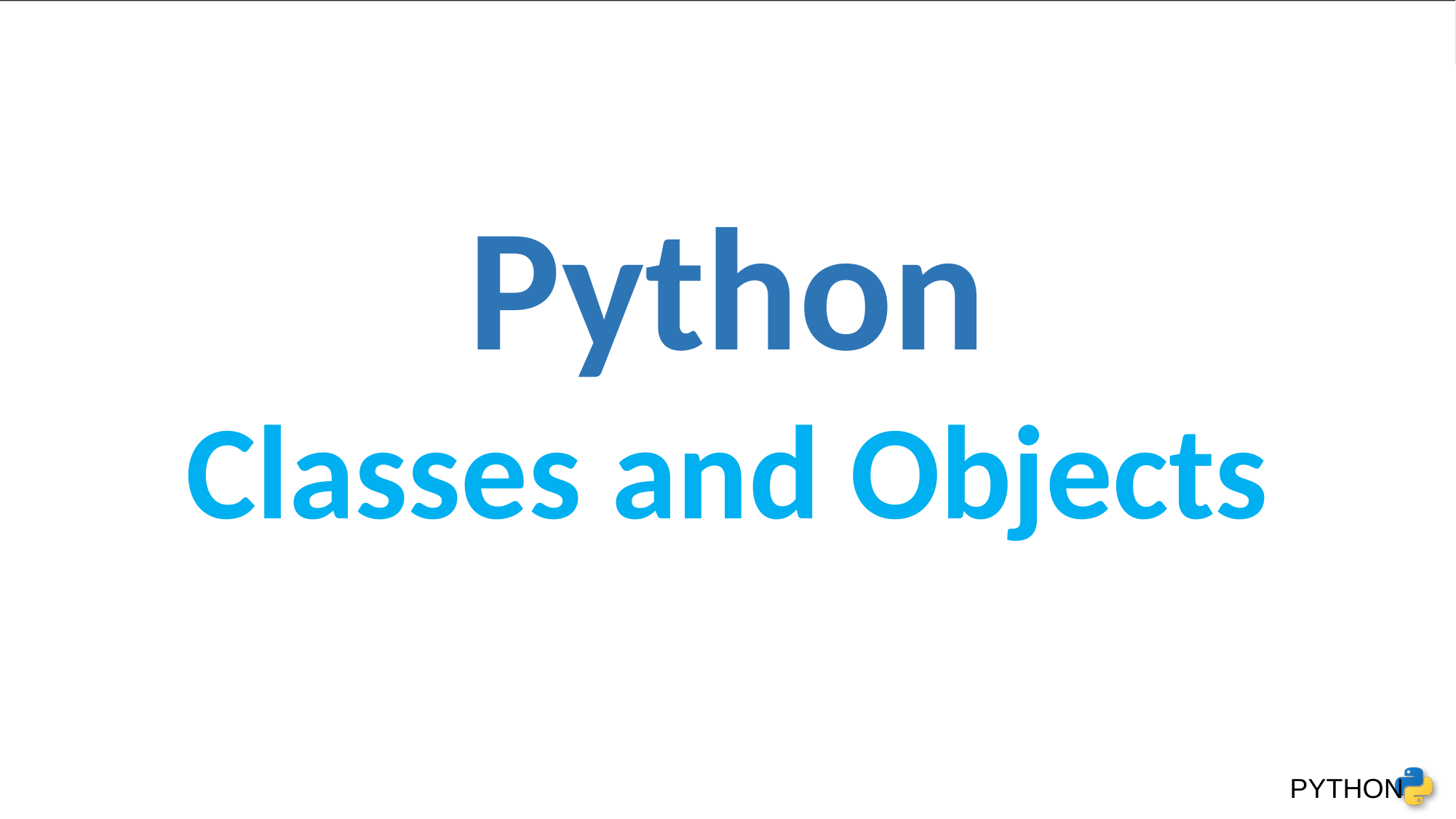

Python
Classes and Objects
Stage 2 | level 14 - Classes and Objects